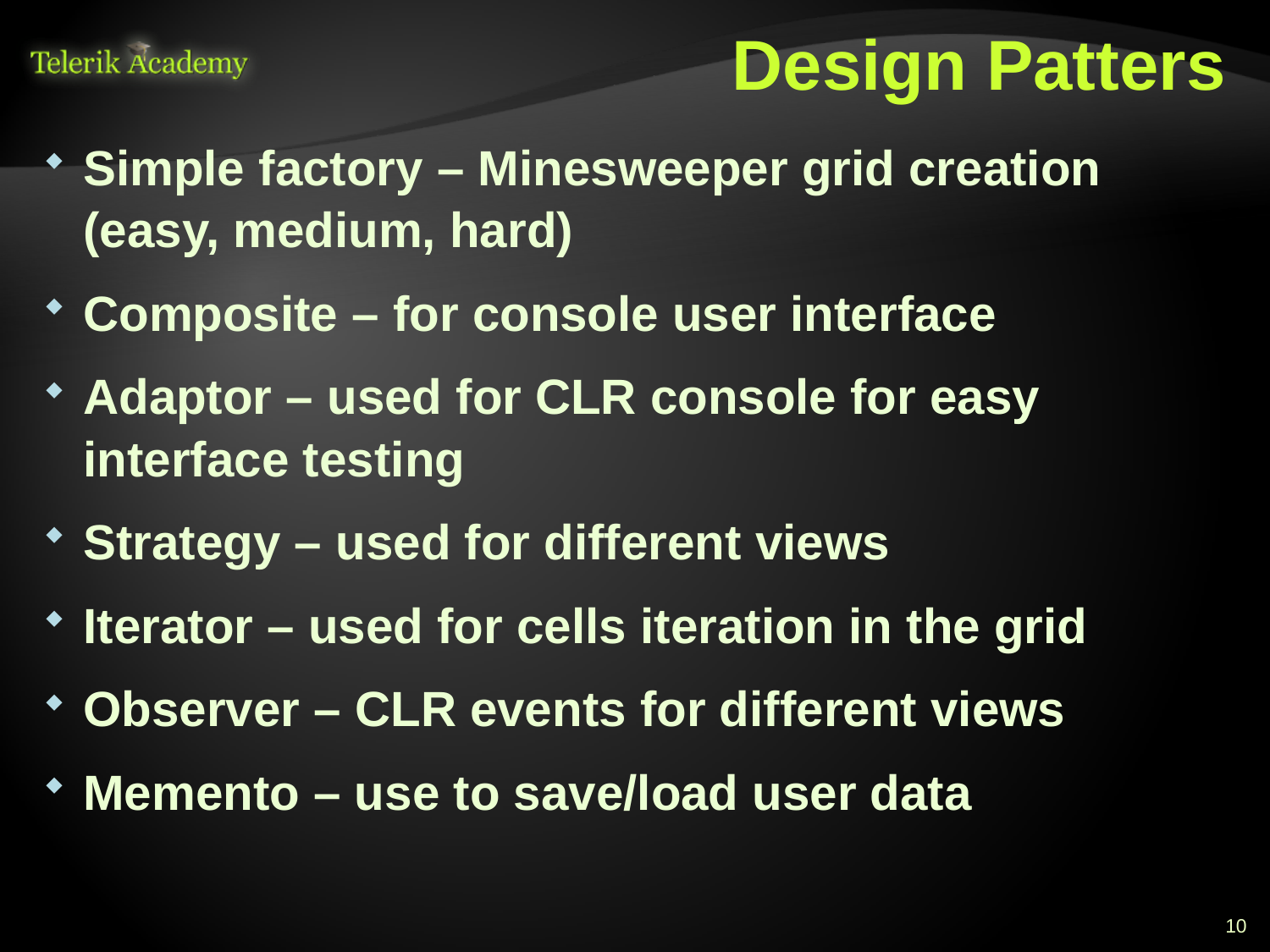

# Design Patters
Simple factory – Minesweeper grid creation (easy, medium, hard)
Composite – for console user interface
Adaptor – used for CLR console for easy interface testing
Strategy – used for different views
Iterator – used for cells iteration in the grid
Observer – CLR events for different views
Memento – use to save/load user data
10